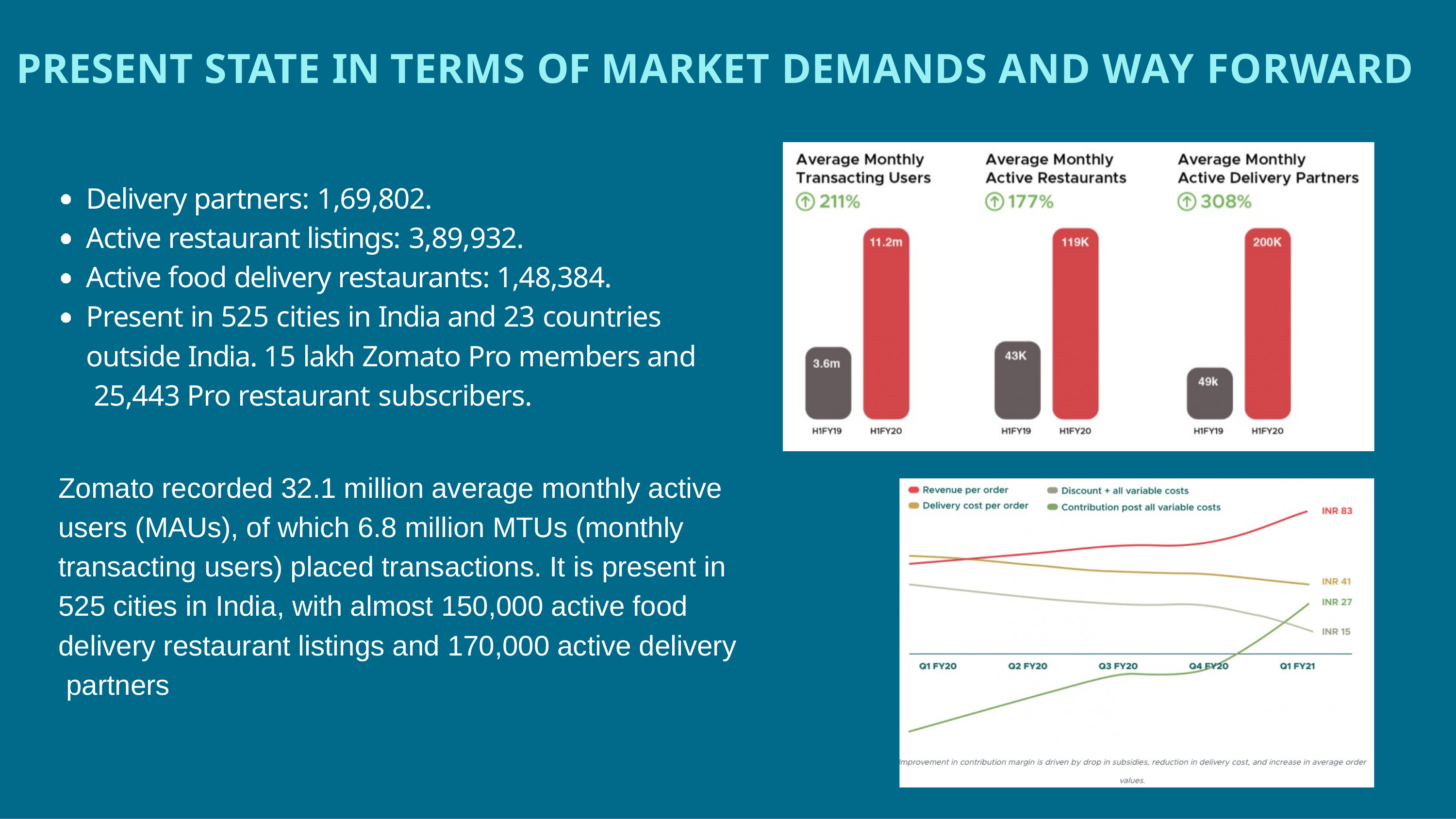

# PRESENT STATE IN TERMS OF MARKET DEMANDS AND WAY FORWARD

Delivery partners: 1,69,802.
Active restaurant listings: 3,89,932.
Active food delivery restaurants: 1,48,384.  Present in 525 cities in India and 23 countries  outside India. 15 lakh Zomato Pro members and  25,443 Pro restaurant subscribers.

Zomato recorded 32.1 million average monthly active  users (MAUs), of which 6.8 million MTUs (monthly  transacting users) placed transactions. It is present in  525 cities in India, with almost 150,000 active food  delivery restaurant listings and 170,000 active delivery  partners